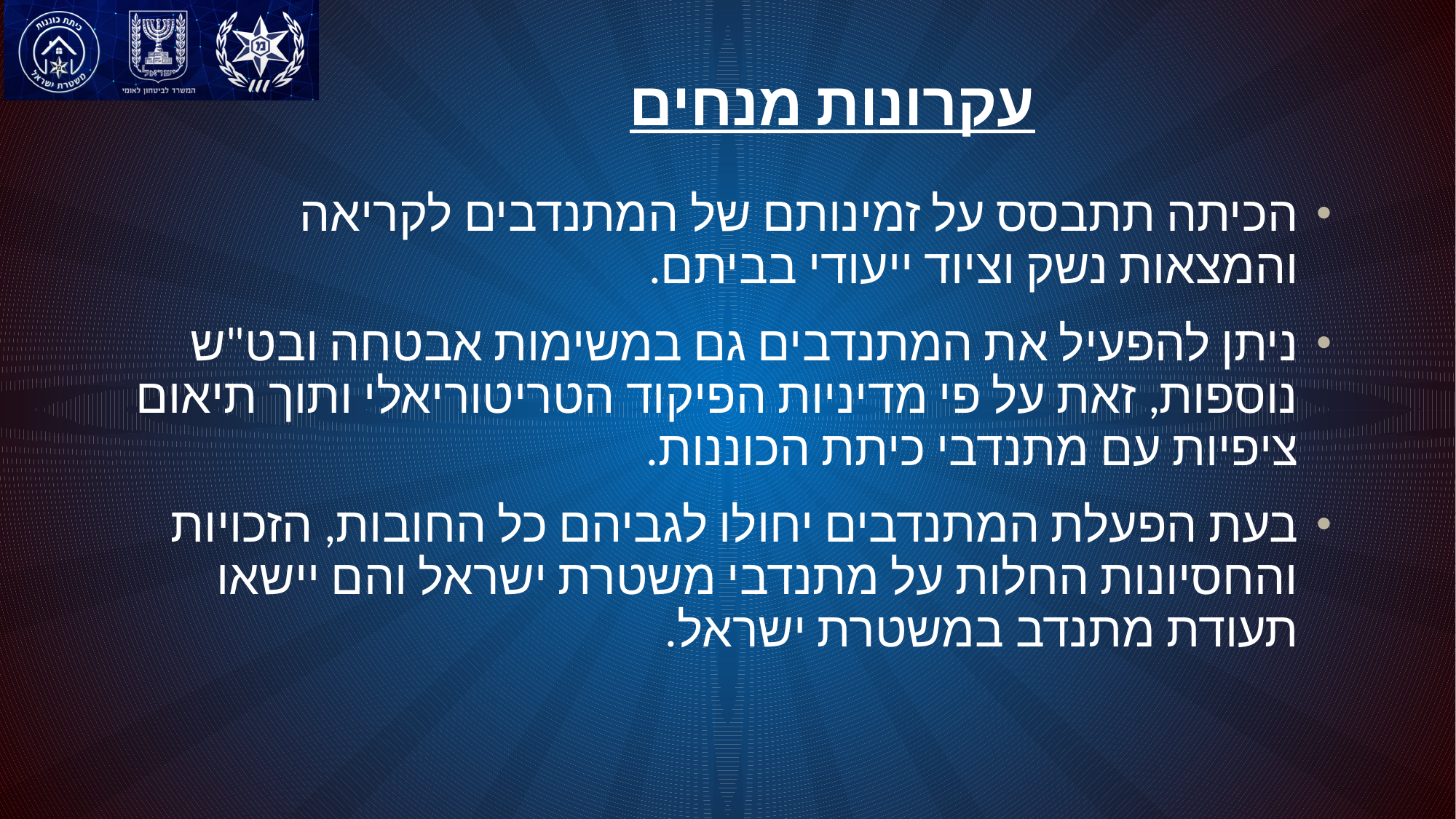

# עקרונות מנחים
הכיתה תתבסס על זמינותם של המתנדבים לקריאה והמצאות נשק וציוד ייעודי בביתם.
ניתן להפעיל את המתנדבים גם במשימות אבטחה ובט"ש נוספות, זאת על פי מדיניות הפיקוד הטריטוריאלי ותוך תיאום ציפיות עם מתנדבי כיתת הכוננות.
בעת הפעלת המתנדבים יחולו לגביהם כל החובות, הזכויות והחסיונות החלות על מתנדבי משטרת ישראל והם יישאו תעודת מתנדב במשטרת ישראל.